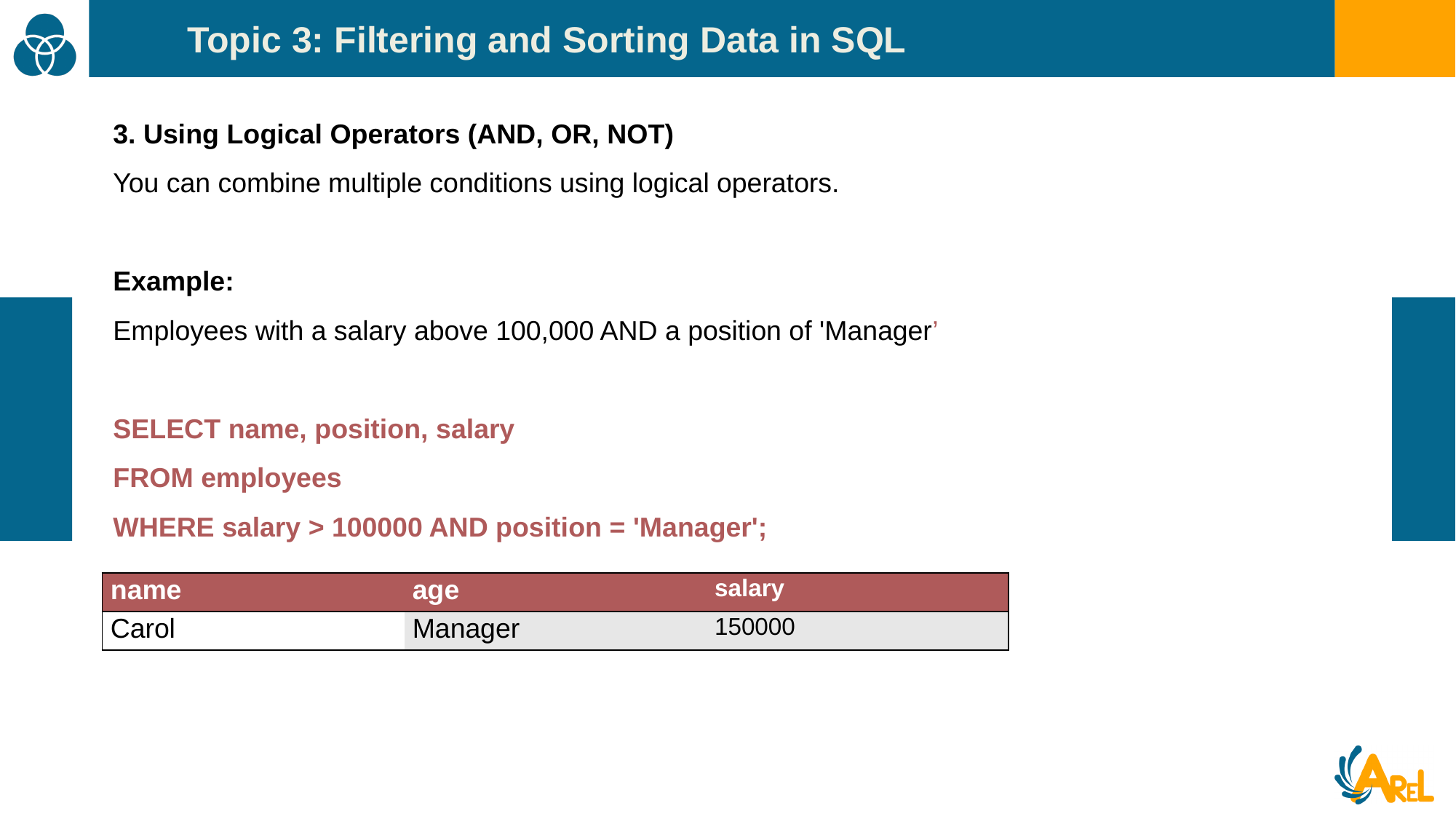

Topic 3: Filtering and Sorting Data in SQL
3. Using Logical Operators (AND, OR, NOT)
You can combine multiple conditions using logical operators.

Example:
Employees with a salary above 100,000 AND a position of 'Manager’

SELECT name, position, salary
FROM employees
WHERE salary > 100000 AND position = 'Manager';

| name | age | salary |
| --- | --- | --- |
| Carol | Manager | 150000 |